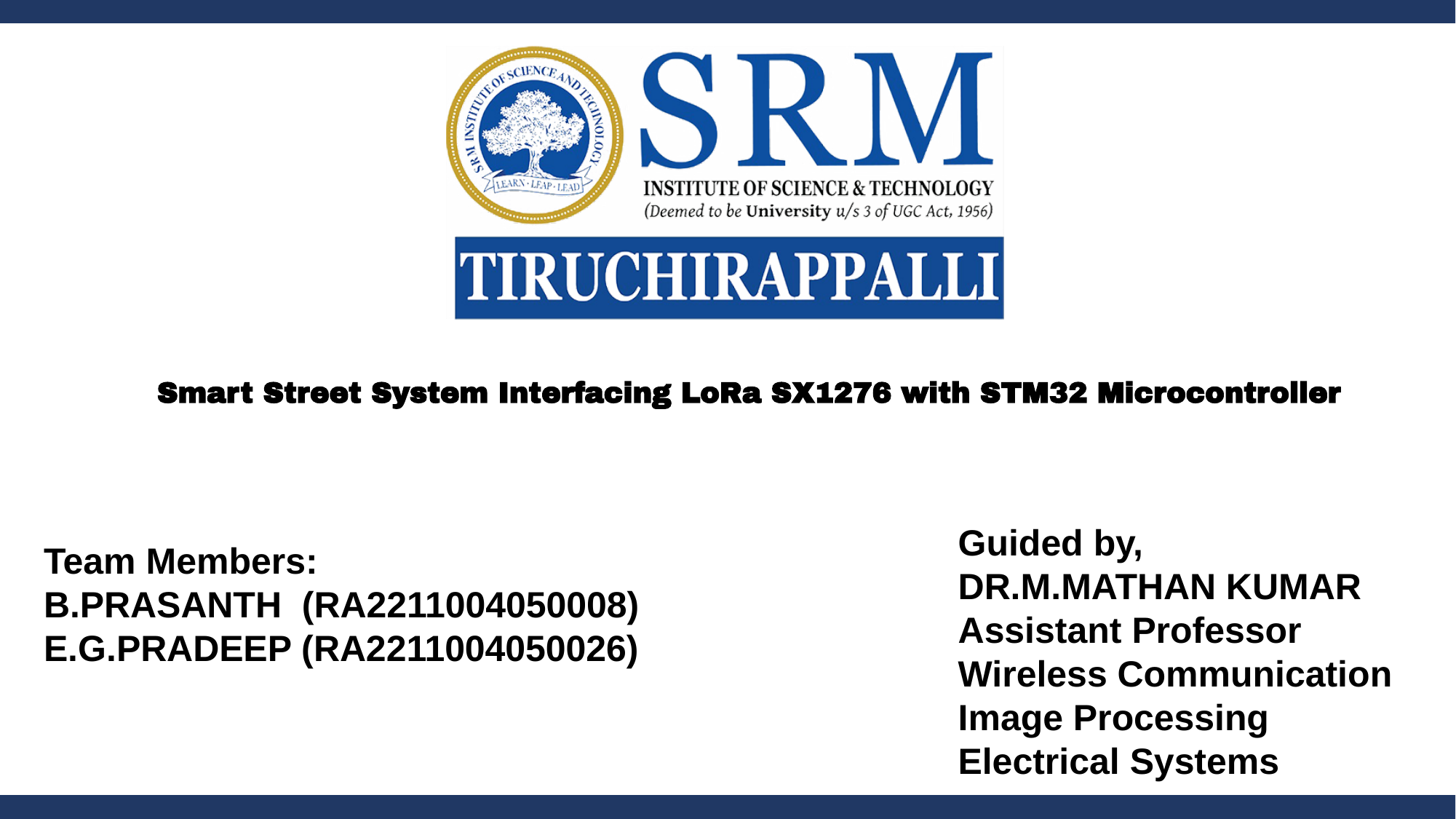

# Smart Street System Interfacing LoRa SX1276 with STM32 Microcontroller
Guided by,
DR.M.MATHAN KUMAR
Assistant Professor
Wireless Communication
Image Processing
Electrical Systems

Team Members:
B.PRASANTH  (RA2211004050008)
E.G.PRADEEP (RA2211004050026)